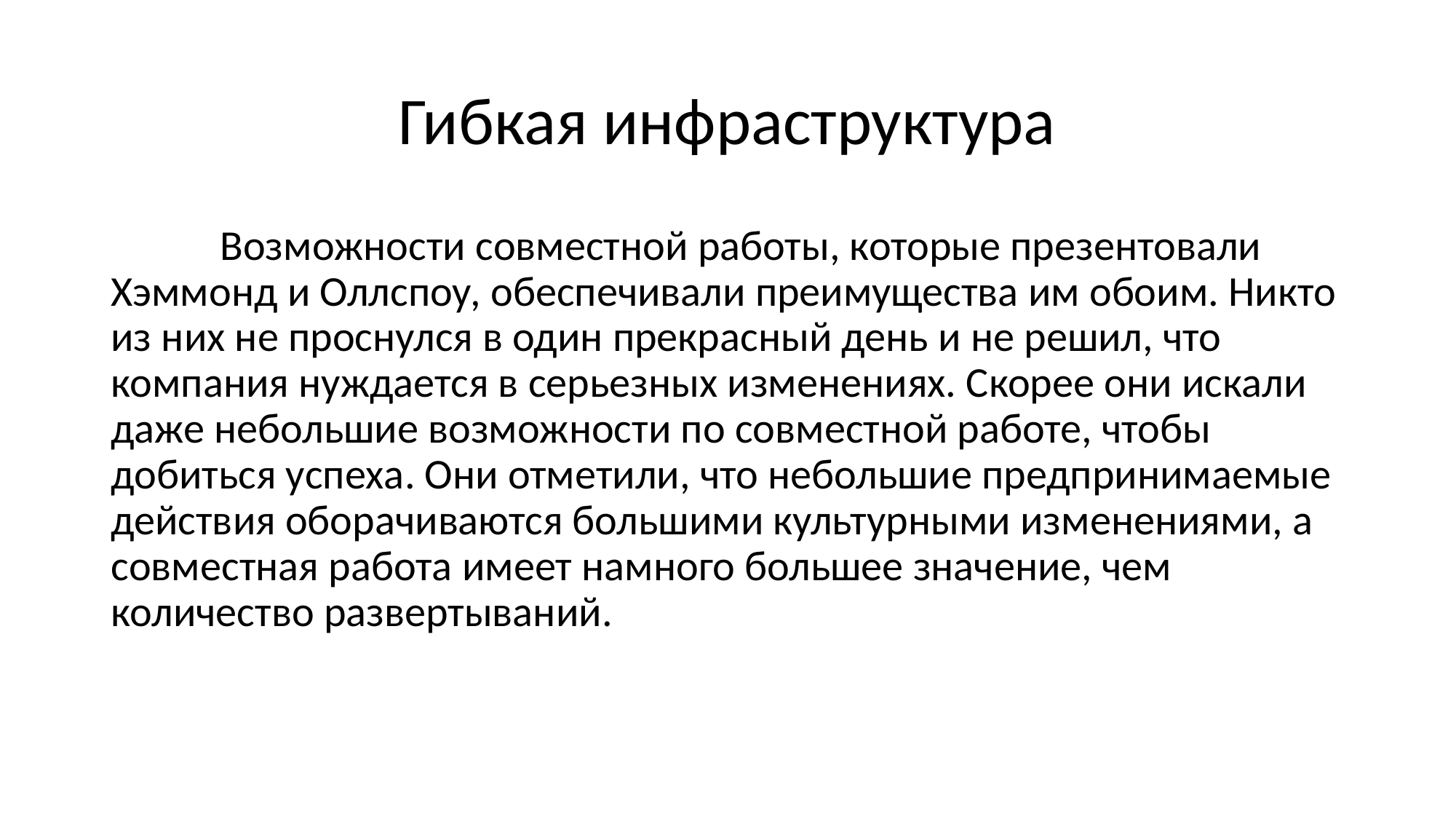

# Гибкая инфраструктура
	Возможности совместной работы, которые презентовали Хэммонд и Оллспоу, обеспечивали преимущества им обоим. Никто из них не проснулся в один прекрасный день и не решил, что компания нуждается в серьезных изменениях. Скорее они искали даже небольшие возможности по совместной работе, чтобы добиться успеха. Они отметили, что небольшие предпринимаемые действия оборачиваются большими культурными изменениями, а совместная работа имеет намного большее значение, чем количество развертываний.